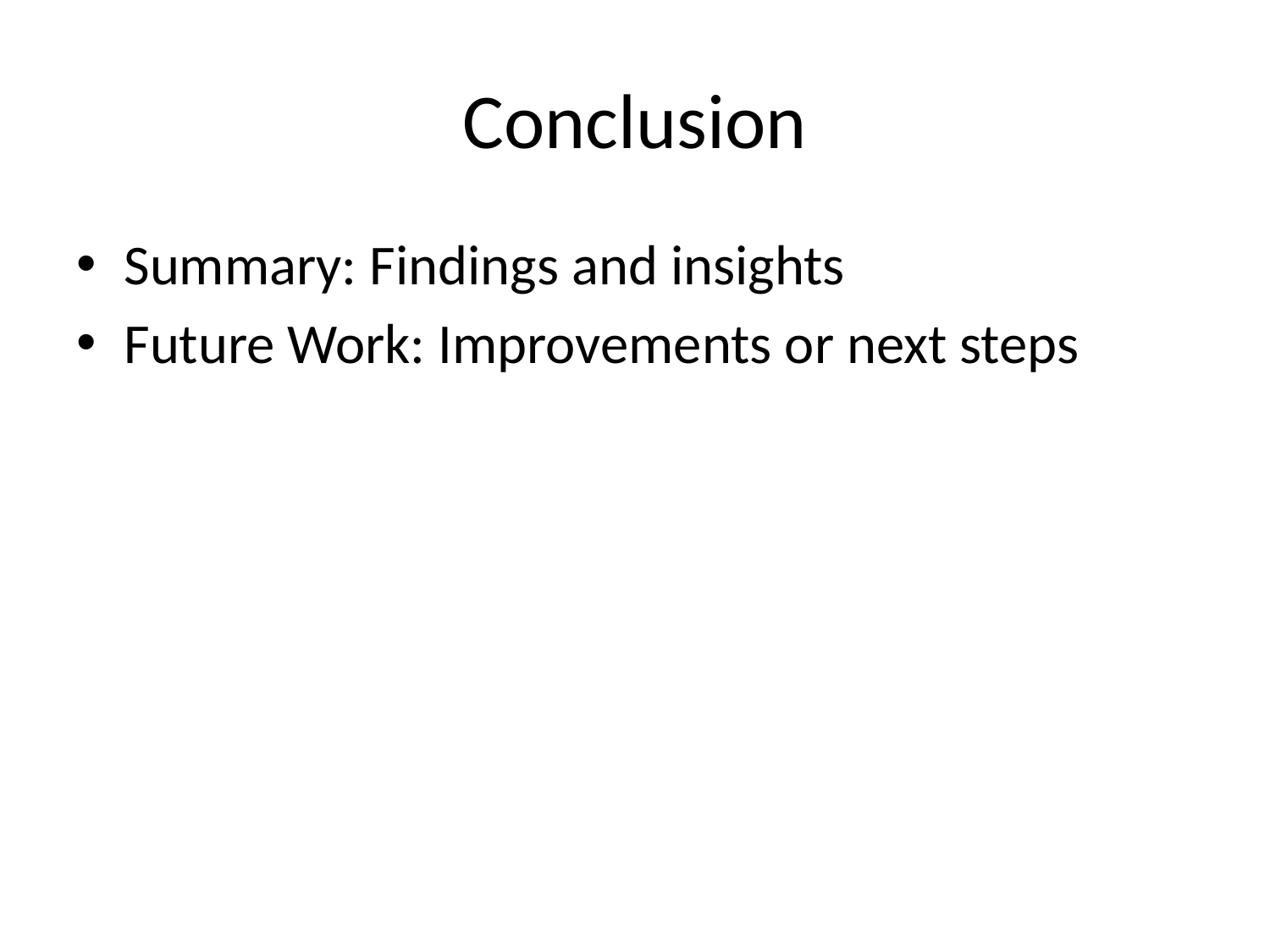

# Conclusion
Summary: Findings and insights
Future Work: Improvements or next steps